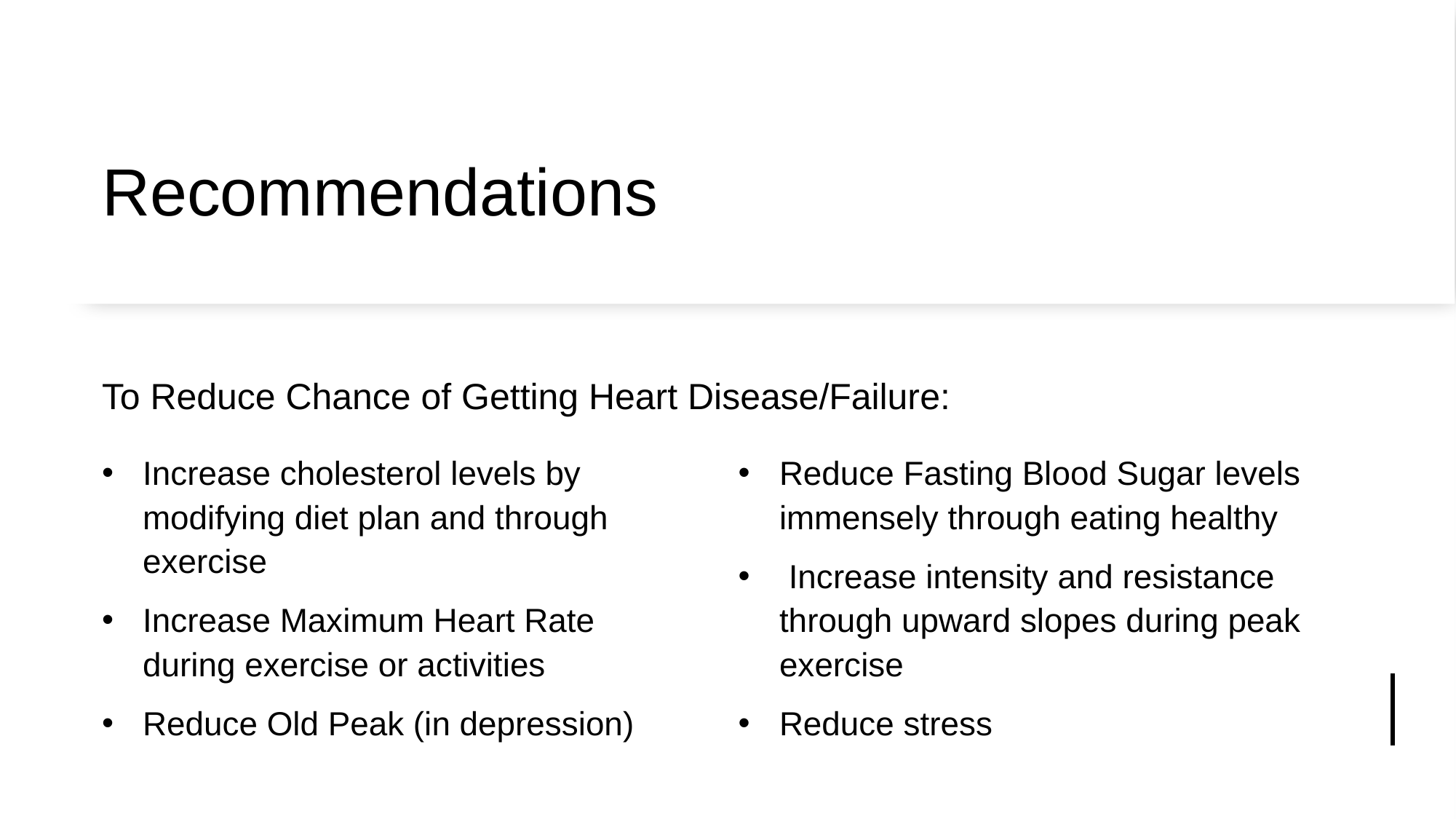

# Recommendations
To Reduce Chance of Getting Heart Disease/Failure:
Increase cholesterol levels by modifying diet plan and through exercise
Increase Maximum Heart Rate during exercise or activities
Reduce Old Peak (in depression)
Reduce Fasting Blood Sugar levels immensely through eating healthy
 Increase intensity and resistance through upward slopes during peak exercise
Reduce stress